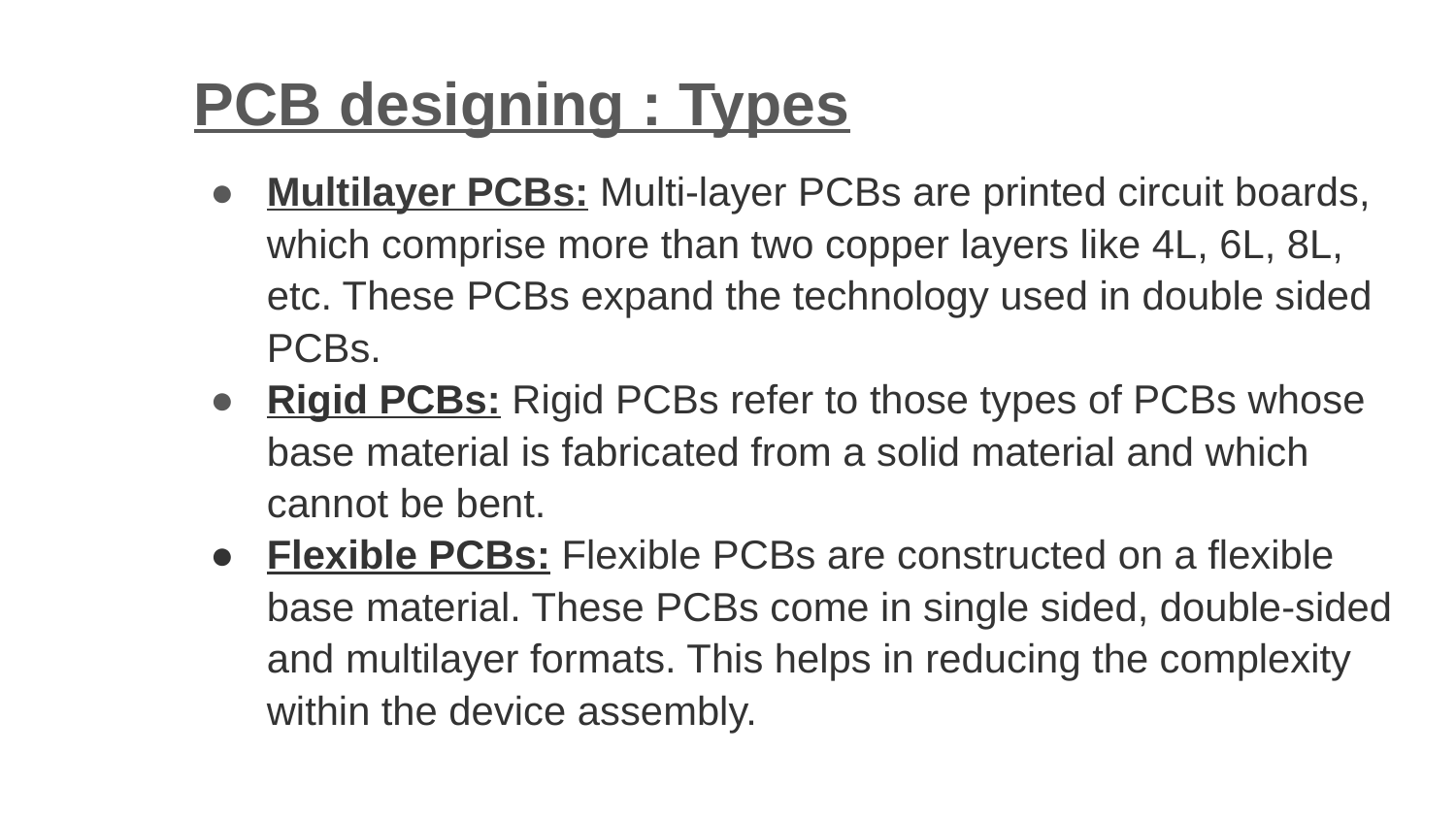

PCB designing : Types
Multilayer PCBs: Multi-layer PCBs are printed circuit boards, which comprise more than two copper layers like 4L, 6L, 8L, etc. These PCBs expand the technology used in double sided PCBs.
Rigid PCBs: Rigid PCBs refer to those types of PCBs whose base material is fabricated from a solid material and which cannot be bent.
Flexible PCBs: Flexible PCBs are constructed on a flexible base material. These PCBs come in single sided, double-sided and multilayer formats. This helps in reducing the complexity within the device assembly.